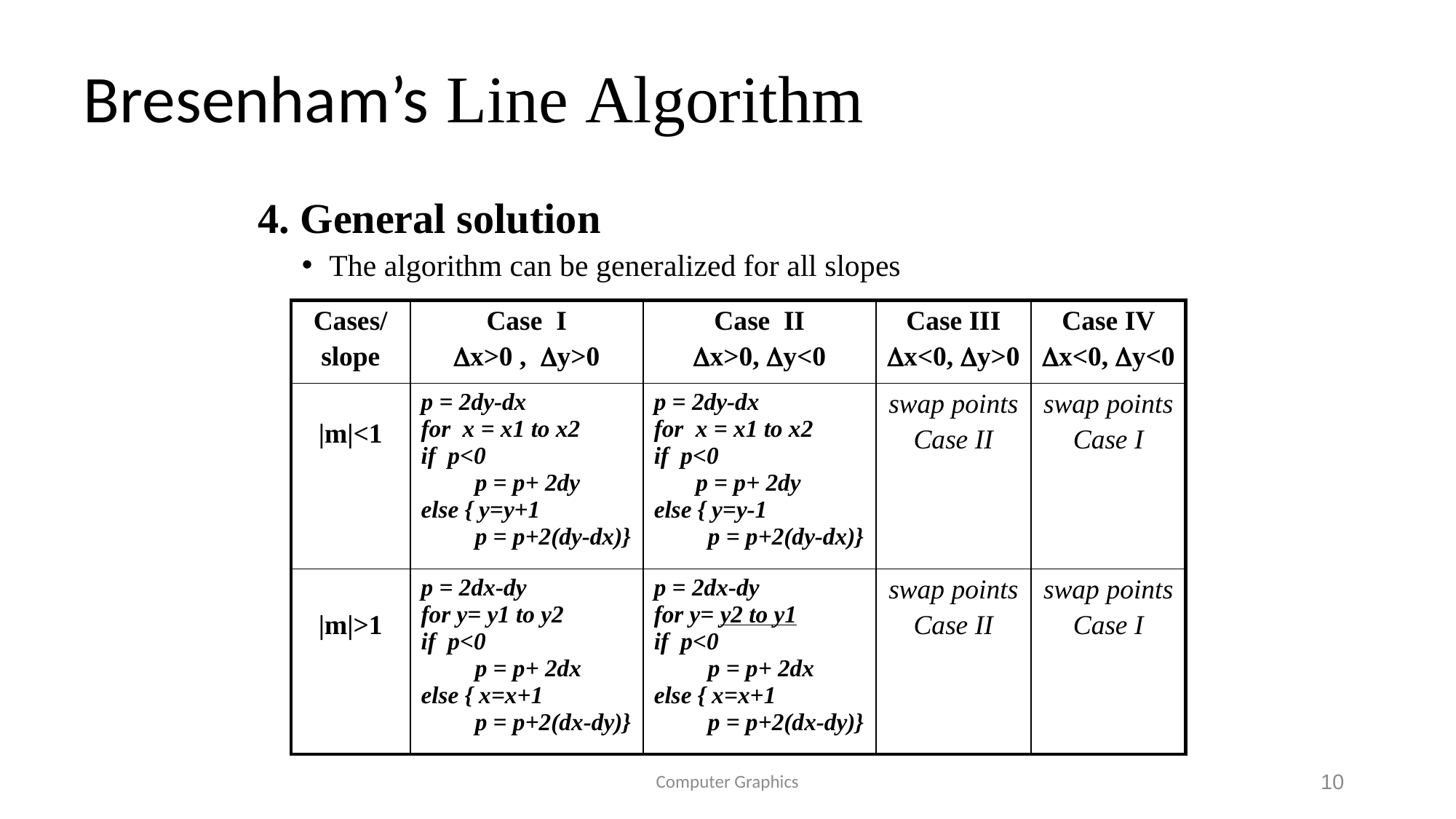

# Bresenham’s Line Algorithm
 4. General solution
The algorithm can be generalized for all slopes

| Cases/ slope | Case I Δx>0 , Δy>0 | Case II Δx>0, Δy<0 | Case III Δx<0, Δy>0 | Case IV Δx<0, Δy<0 |
| --- | --- | --- | --- | --- |
| |m|<1 | p = 2dy-dx for x = x1 to x2 if p<0 p = p+ 2dy else { y=y+1 p = p+2(dy-dx)} | p = 2dy-dx for x = x1 to x2 if p<0 p = p+ 2dy else { y=y-1 p = p+2(dy-dx)} | swap points Case II | swap points Case I |
| |m|>1 | p = 2dx-dy for y= y1 to y2 if p<0 p = p+ 2dx else { x=x+1 p = p+2(dx-dy)} | p = 2dx-dy for y= y2 to y1 if p<0 p = p+ 2dx else { x=x+1 p = p+2(dx-dy)} | swap points Case II | swap points Case I |
Computer Graphics
10